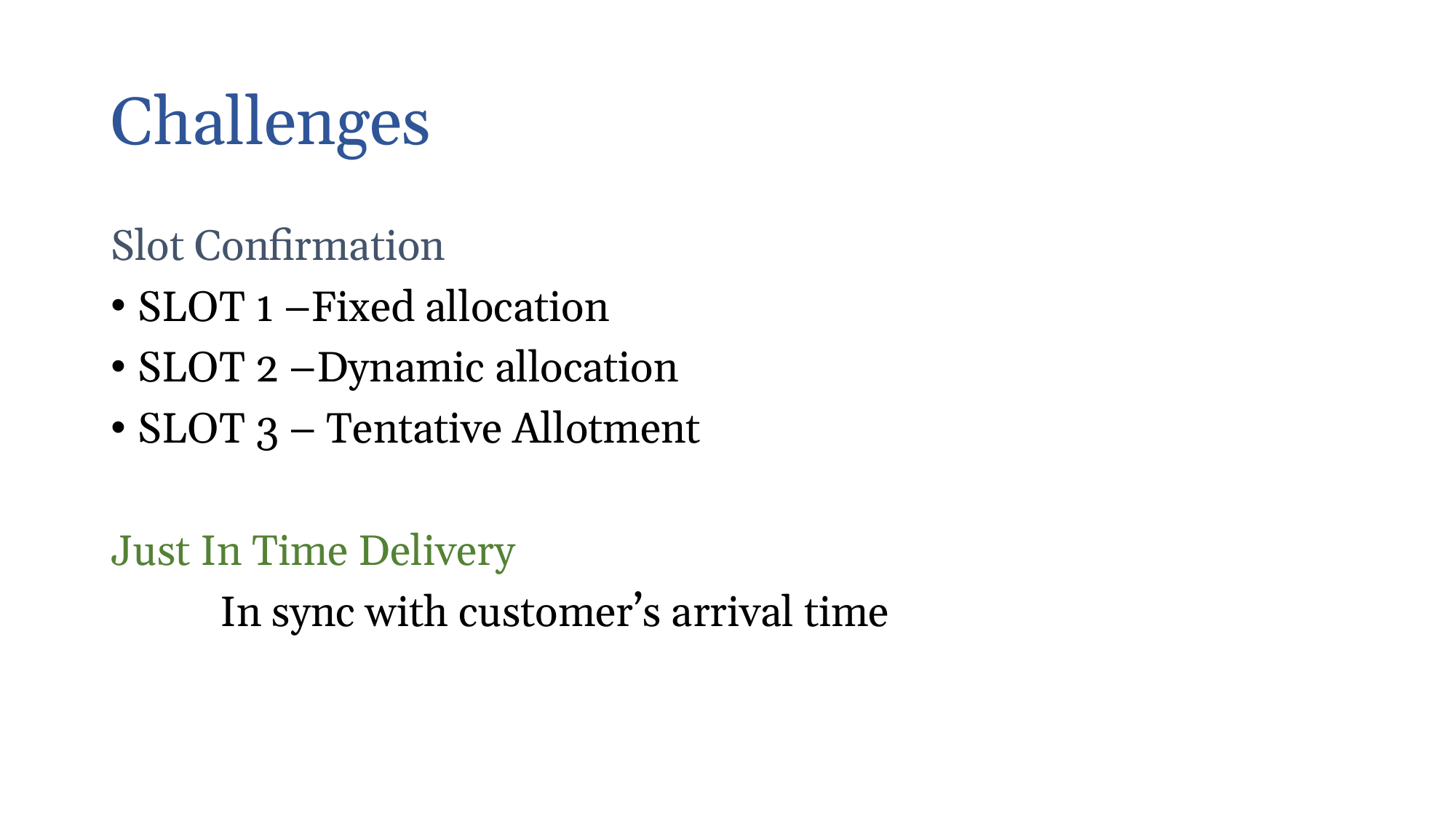

# Challenges
Slot Confirmation
SLOT 1 –Fixed allocation
SLOT 2 –Dynamic allocation
SLOT 3 – Tentative Allotment

Just In Time Delivery
	In sync with customer’s arrival time